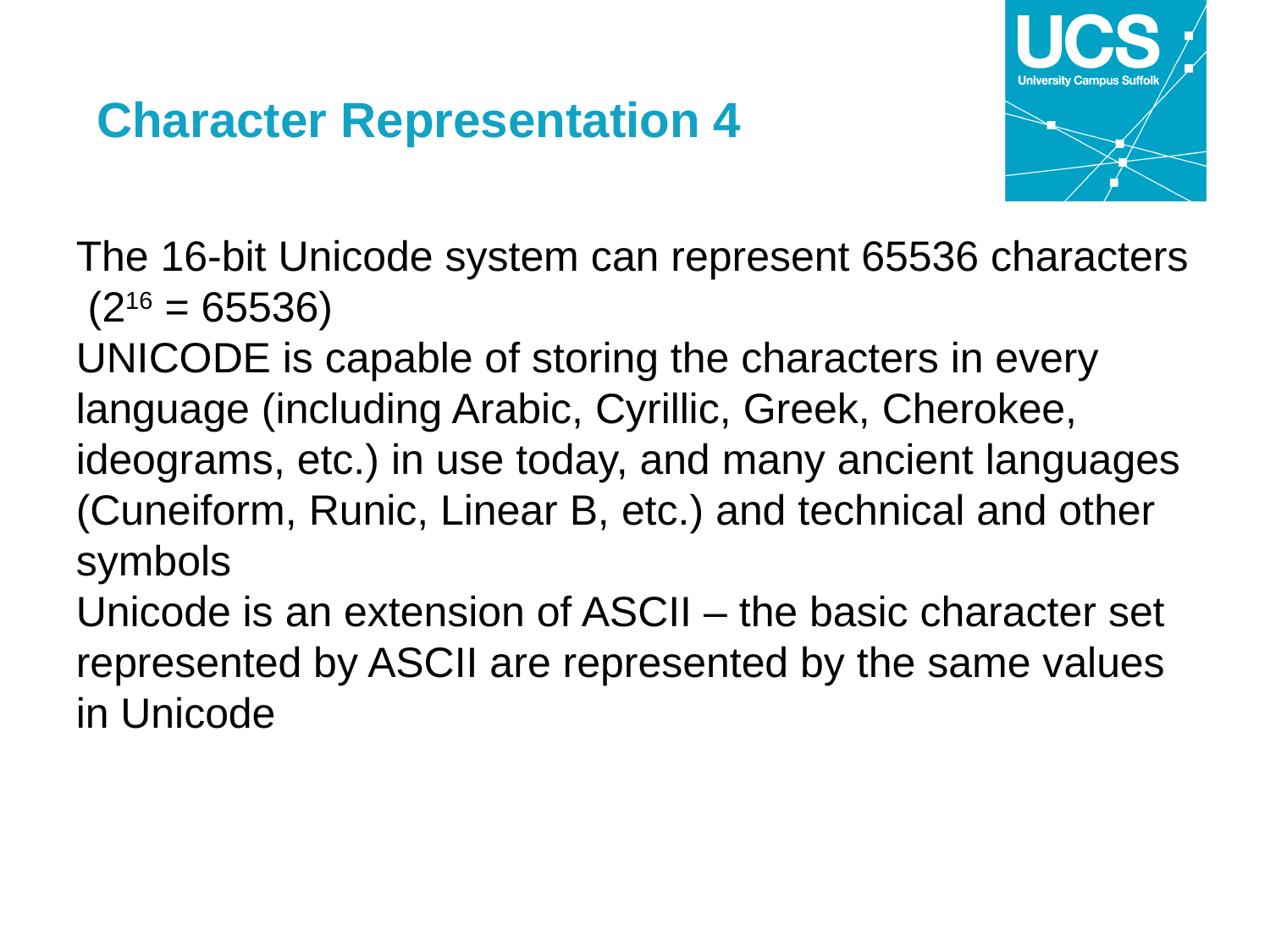

Character Representation 4
The 16-bit Unicode system can represent 65536 characters  (216 = 65536)
UNICODE is capable of storing the characters in every language (including Arabic, Cyrillic, Greek, Cherokee,  ideograms, etc.) in use today, and many ancient languages (Cuneiform, Runic, Linear B, etc.) and technical and other symbols
Unicode is an extension of ASCII – the basic character set represented by ASCII are represented by the same values in Unicode